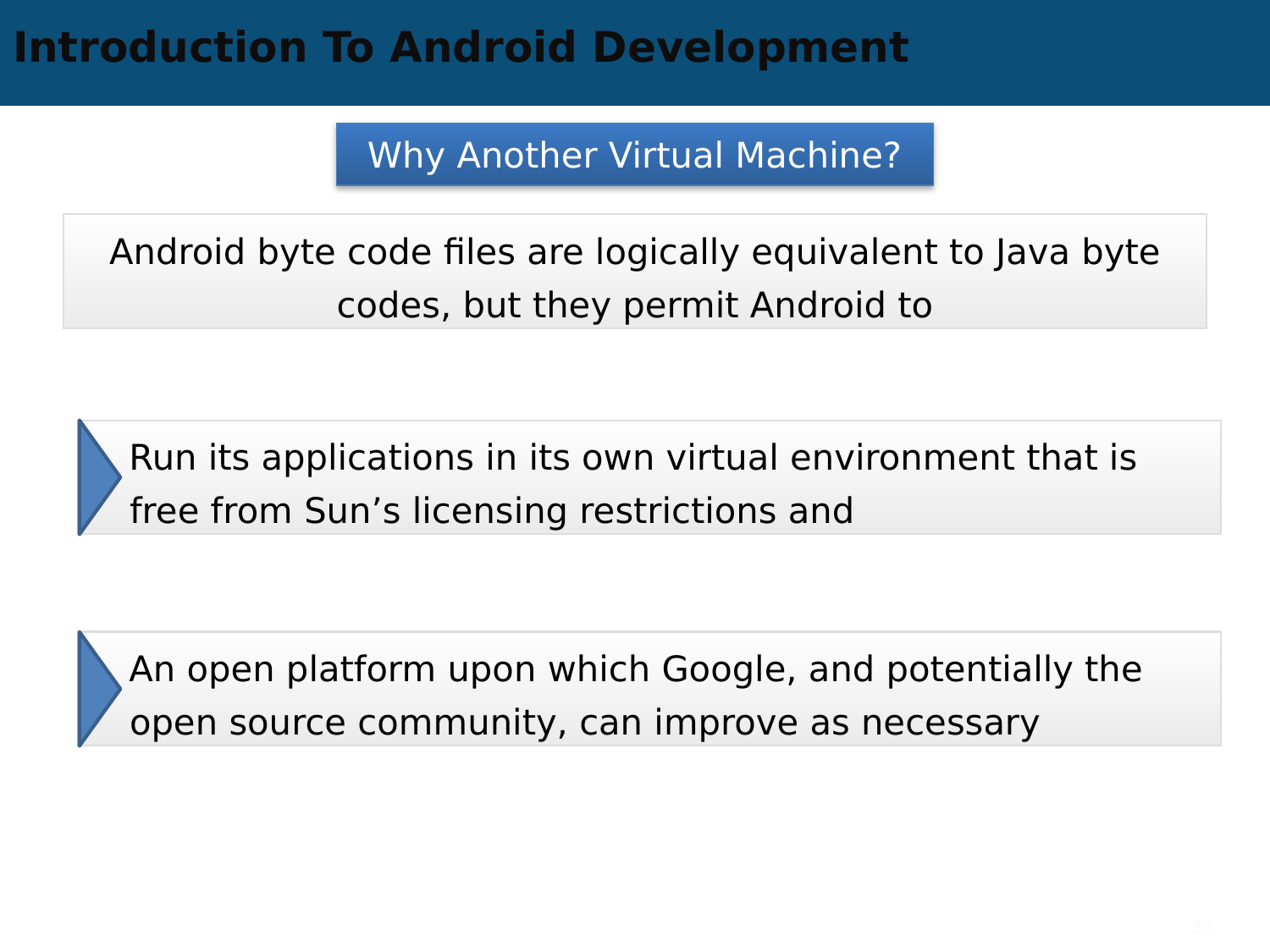

# Introduction To Android Development
Why Another Virtual Machine?
Android byte code files are logically equivalent to Java byte codes, but they permit Android to
Run its applications in its own virtual environment that is free from Sun’s licensing restrictions and

An open platform upon which Google, and potentially the open source community, can improve as necessary